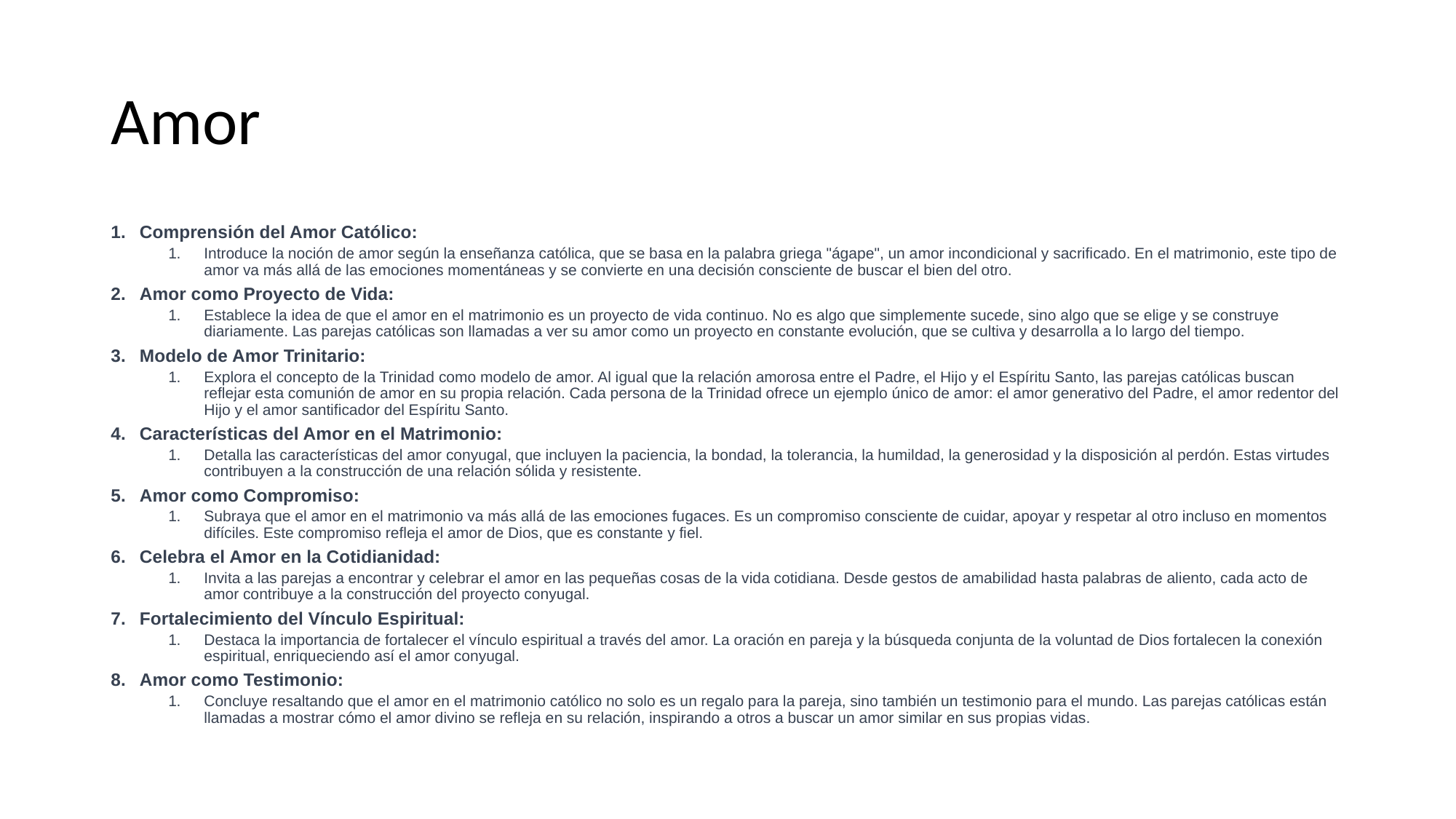

# Amor
Comprensión del Amor Católico:
Introduce la noción de amor según la enseñanza católica, que se basa en la palabra griega "ágape", un amor incondicional y sacrificado. En el matrimonio, este tipo de amor va más allá de las emociones momentáneas y se convierte en una decisión consciente de buscar el bien del otro.
Amor como Proyecto de Vida:
Establece la idea de que el amor en el matrimonio es un proyecto de vida continuo. No es algo que simplemente sucede, sino algo que se elige y se construye diariamente. Las parejas católicas son llamadas a ver su amor como un proyecto en constante evolución, que se cultiva y desarrolla a lo largo del tiempo.
Modelo de Amor Trinitario:
Explora el concepto de la Trinidad como modelo de amor. Al igual que la relación amorosa entre el Padre, el Hijo y el Espíritu Santo, las parejas católicas buscan reflejar esta comunión de amor en su propia relación. Cada persona de la Trinidad ofrece un ejemplo único de amor: el amor generativo del Padre, el amor redentor del Hijo y el amor santificador del Espíritu Santo.
Características del Amor en el Matrimonio:
Detalla las características del amor conyugal, que incluyen la paciencia, la bondad, la tolerancia, la humildad, la generosidad y la disposición al perdón. Estas virtudes contribuyen a la construcción de una relación sólida y resistente.
Amor como Compromiso:
Subraya que el amor en el matrimonio va más allá de las emociones fugaces. Es un compromiso consciente de cuidar, apoyar y respetar al otro incluso en momentos difíciles. Este compromiso refleja el amor de Dios, que es constante y fiel.
Celebra el Amor en la Cotidianidad:
Invita a las parejas a encontrar y celebrar el amor en las pequeñas cosas de la vida cotidiana. Desde gestos de amabilidad hasta palabras de aliento, cada acto de amor contribuye a la construcción del proyecto conyugal.
Fortalecimiento del Vínculo Espiritual:
Destaca la importancia de fortalecer el vínculo espiritual a través del amor. La oración en pareja y la búsqueda conjunta de la voluntad de Dios fortalecen la conexión espiritual, enriqueciendo así el amor conyugal.
Amor como Testimonio:
Concluye resaltando que el amor en el matrimonio católico no solo es un regalo para la pareja, sino también un testimonio para el mundo. Las parejas católicas están llamadas a mostrar cómo el amor divino se refleja en su relación, inspirando a otros a buscar un amor similar en sus propias vidas.